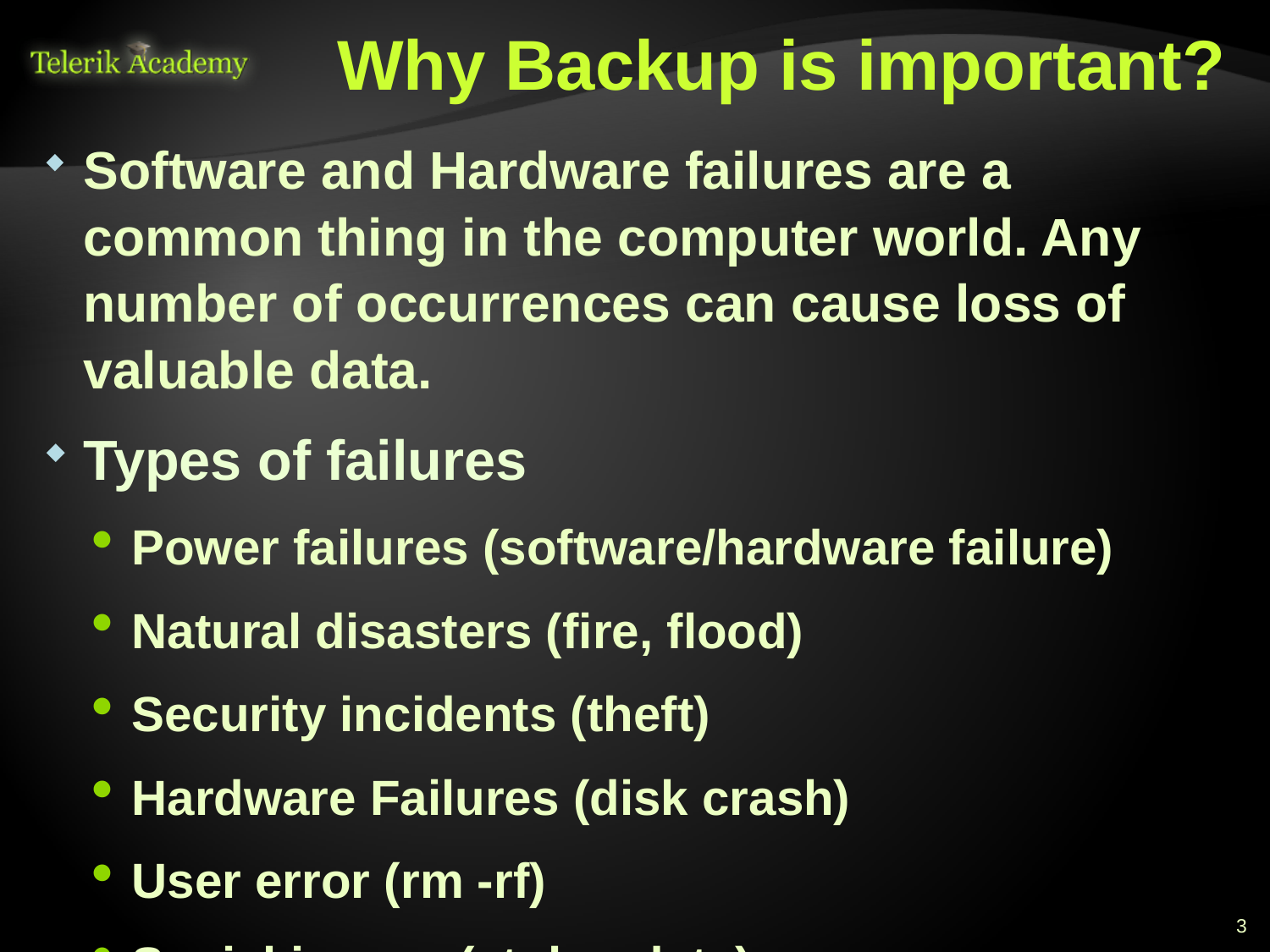

# Why Backup is important?
Software and Hardware failures are a common thing in the computer world. Any number of occurrences can cause loss of valuable data.
Types of failures
Power failures (software/hardware failure)
Natural disasters (fire, flood)
Security incidents (theft)
Hardware Failures (disk crash)
User error (rm -rf)
Social issues (stolen data)

3